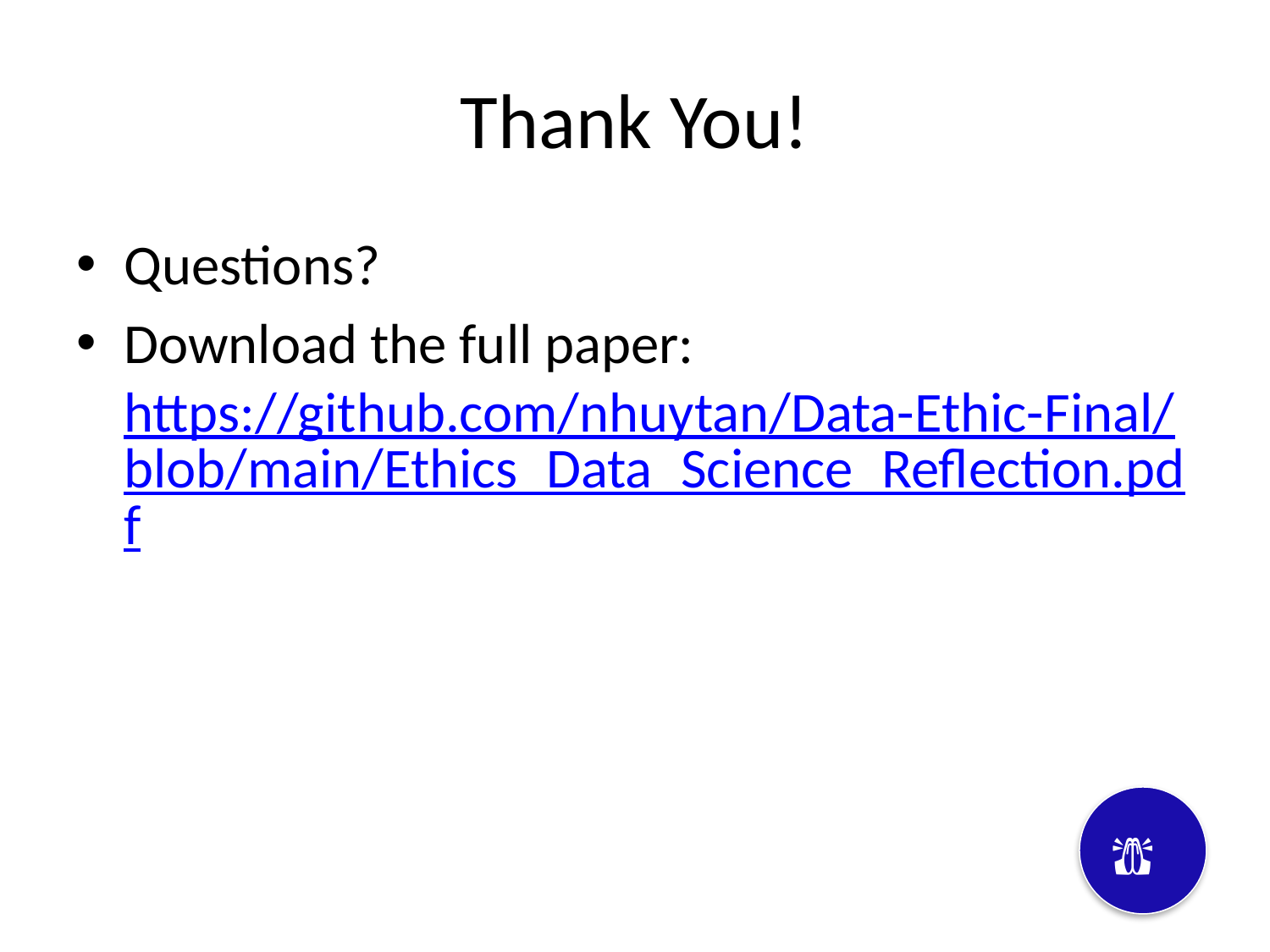

# Thank You!
Questions?
Download the full paper:
https://github.com/nhuytan/Data-Ethic-Final/blob/main/Ethics_Data_Science_Reflection.pdf
🙏